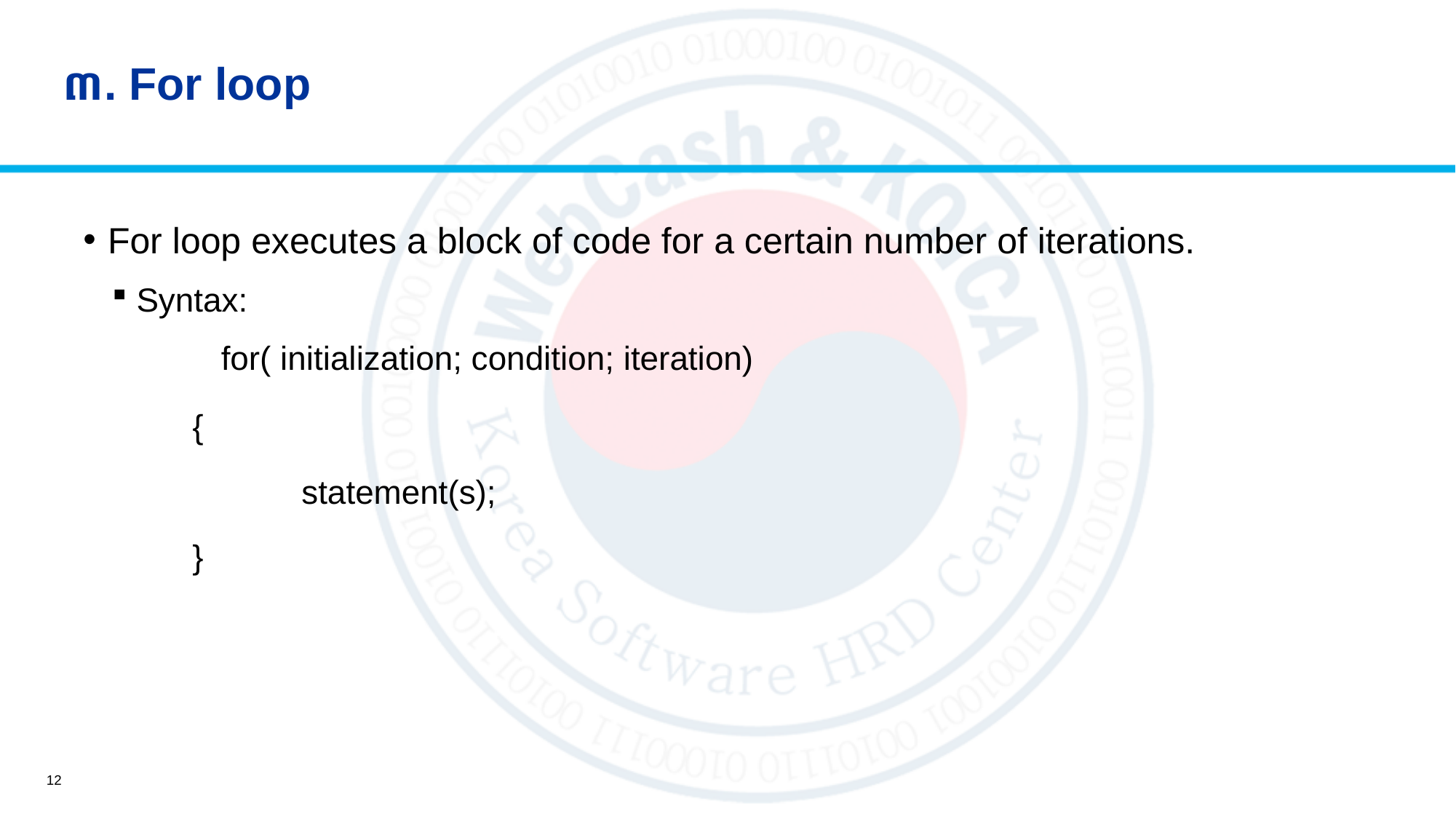

# ៣. For loop
For loop executes a block of code for a certain number of iterations.
Syntax:
	for( initialization; condition; iteration)
	{
		statement(s);
	}

12